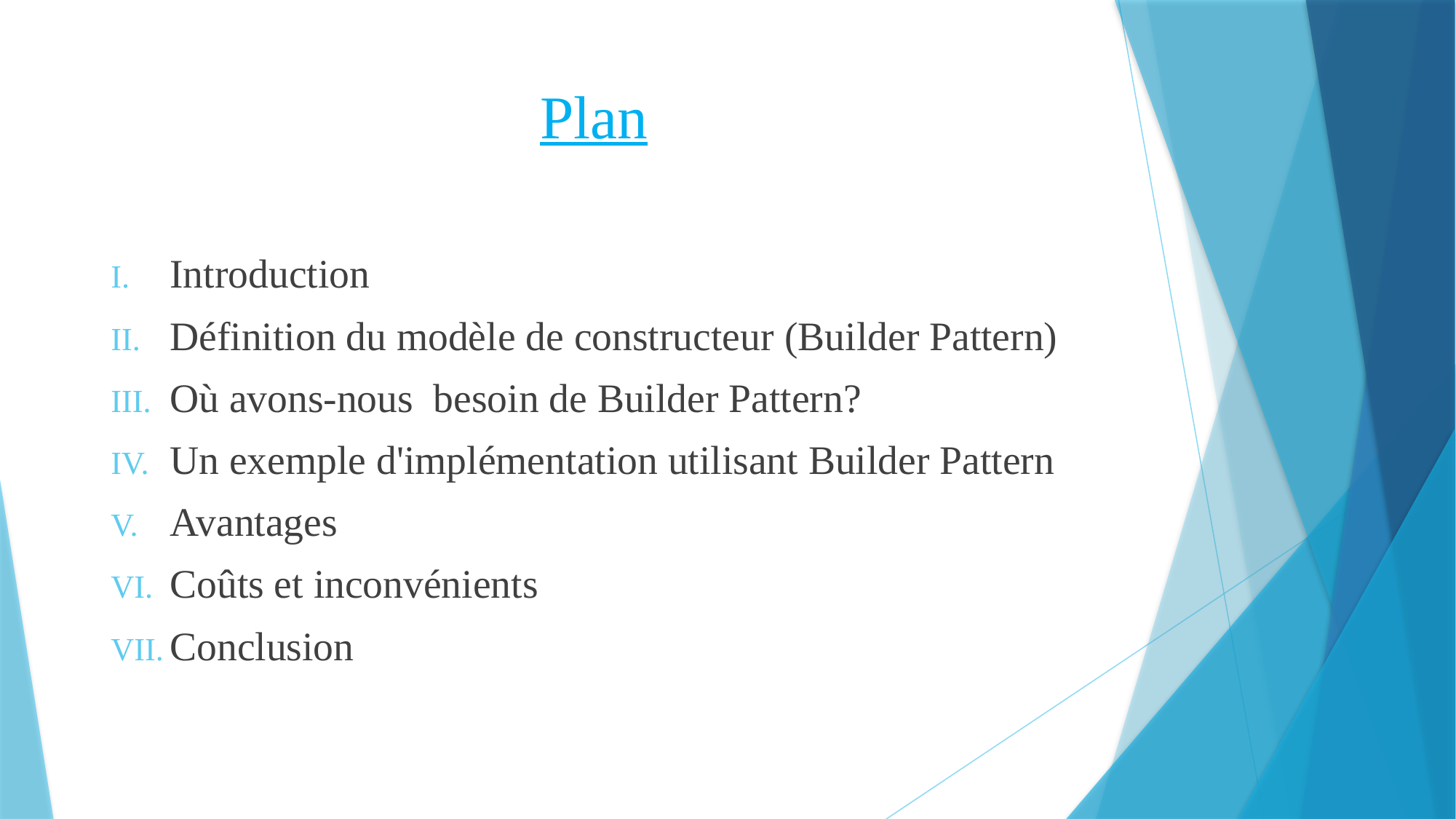

# Plan
Introduction
Définition du modèle de constructeur (Builder Pattern)
Où avons-nous  besoin de Builder Pattern?
Un exemple d'implémentation utilisant Builder Pattern
Avantages
Coûts et inconvénients
Conclusion